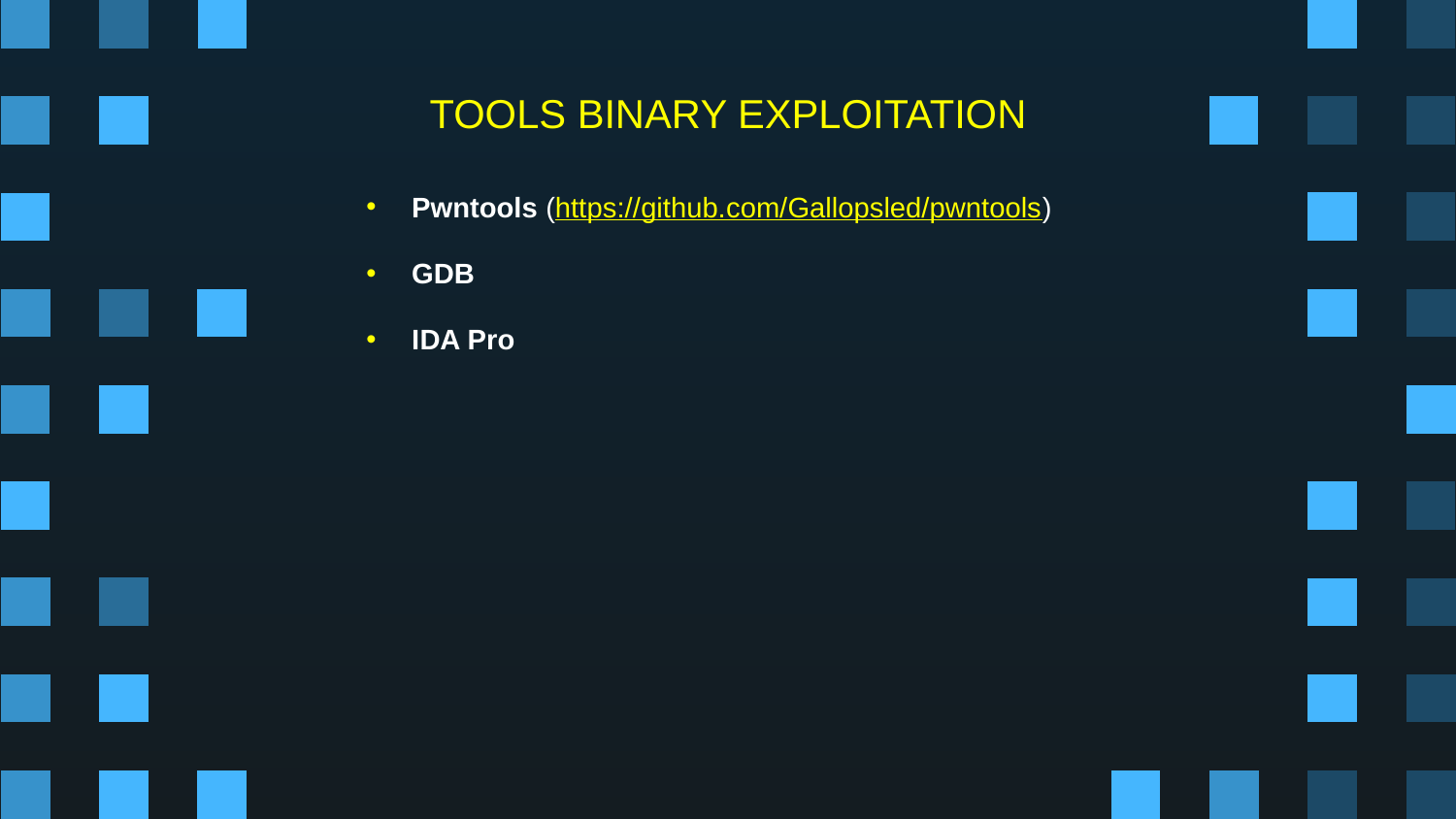

# TOOLS BINARY EXPLOITATION
Pwntools (https://github.com/Gallopsled/pwntools)
GDB
IDA Pro